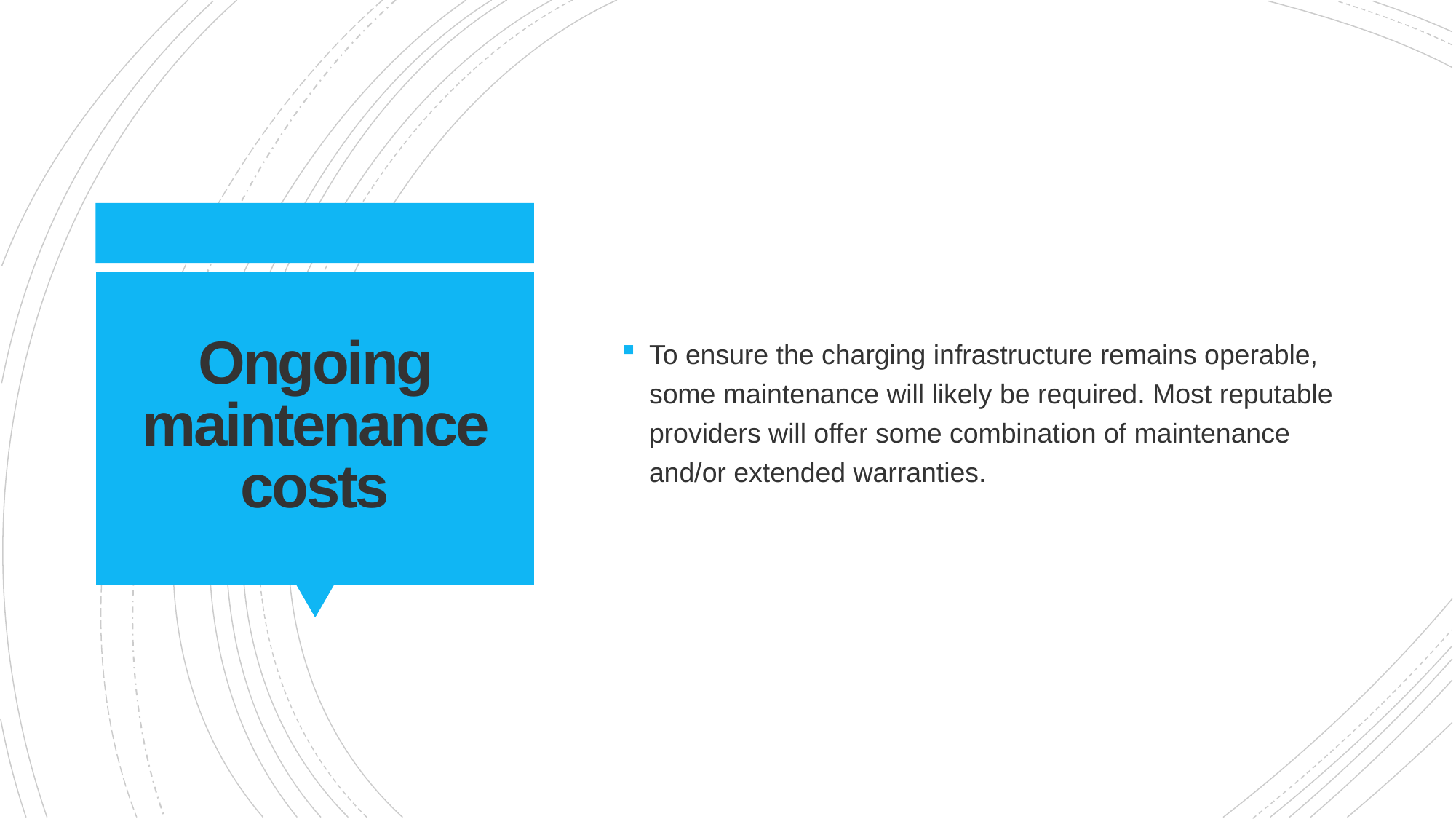

To ensure the charging infrastructure remains operable, some maintenance will likely be required. Most reputable providers will offer some combination of maintenance and/or extended warranties.
# Ongoing maintenance costs